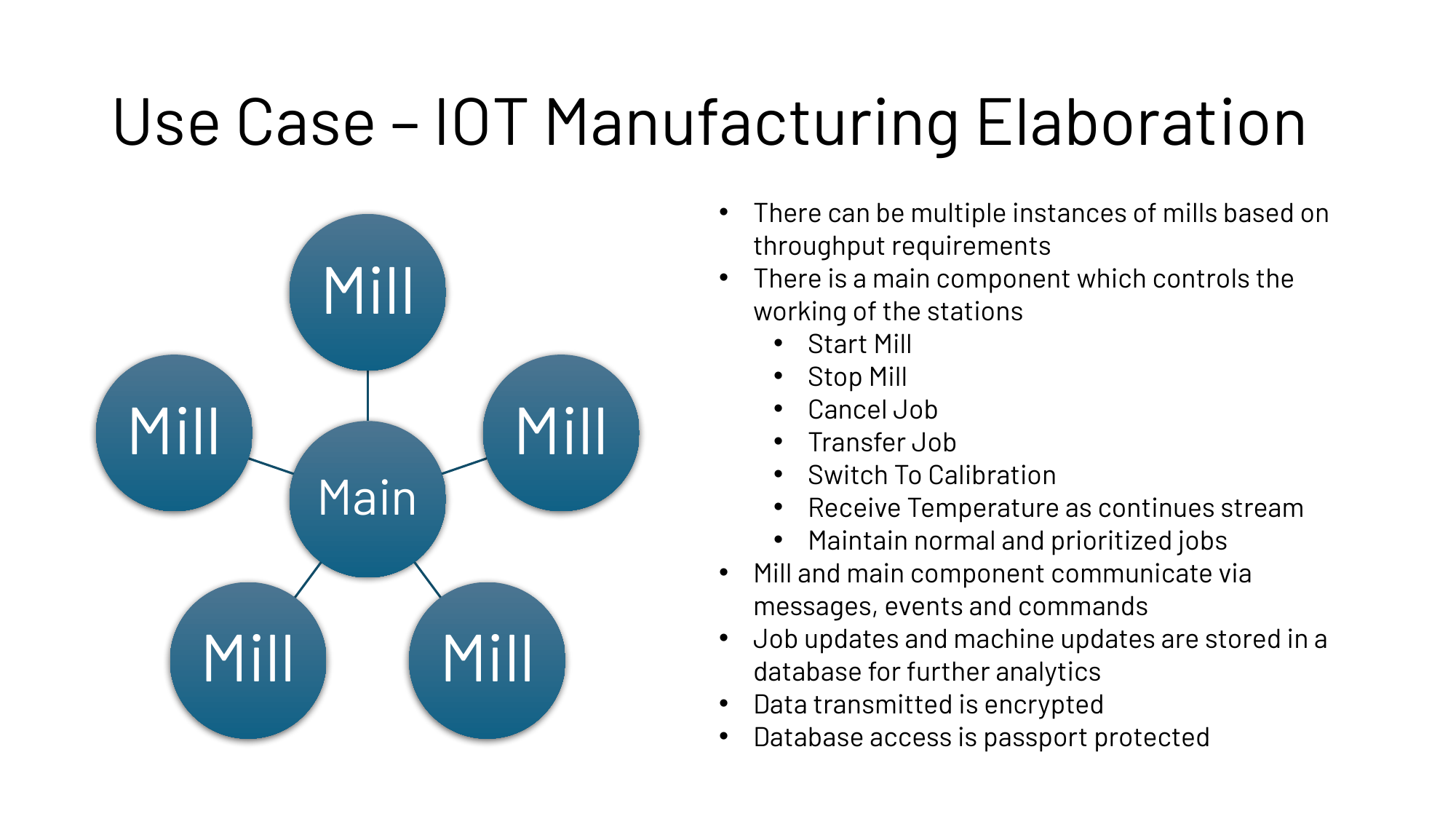

# Use Case – IOT Manufacturing Elaboration
There can be multiple instances of mills based on throughput requirements
There is a main component which controls the working of the stations
Start Mill
Stop Mill
Cancel Job
Transfer Job
Switch To Calibration
Receive Temperature as continues stream
Maintain normal and prioritized jobs
Mill and main component communicate via messages, events and commands
Job updates and machine updates are stored in a database for further analytics
Data transmitted is encrypted
Database access is passport protected

Main

Mill

Mill

Mill

Mill

Mill